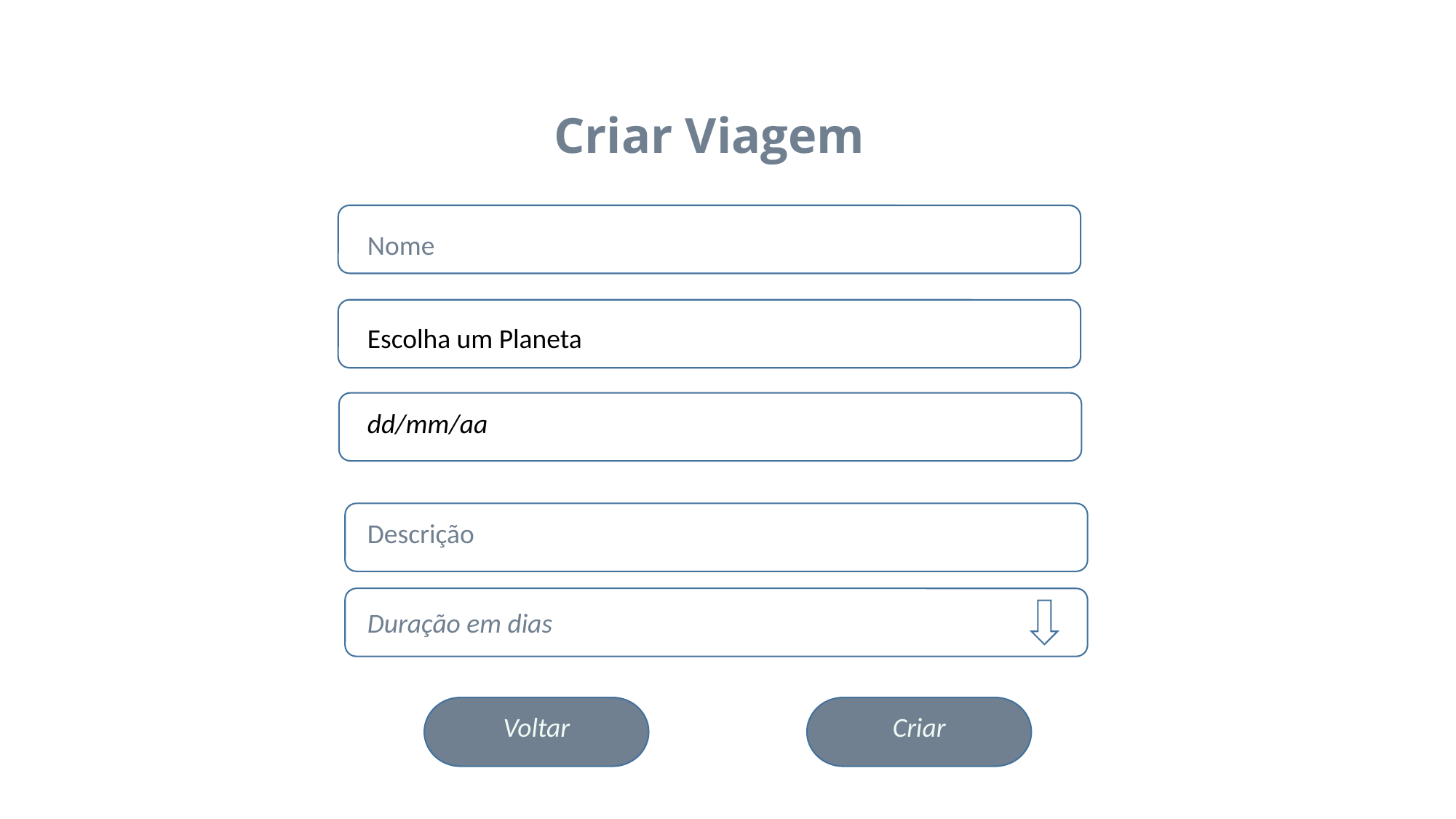

Criar Viagem

Nome

Escolha um Planeta
LabeX

dd/mm/aa

Descrição

Duração em dias

Voltar
Criar